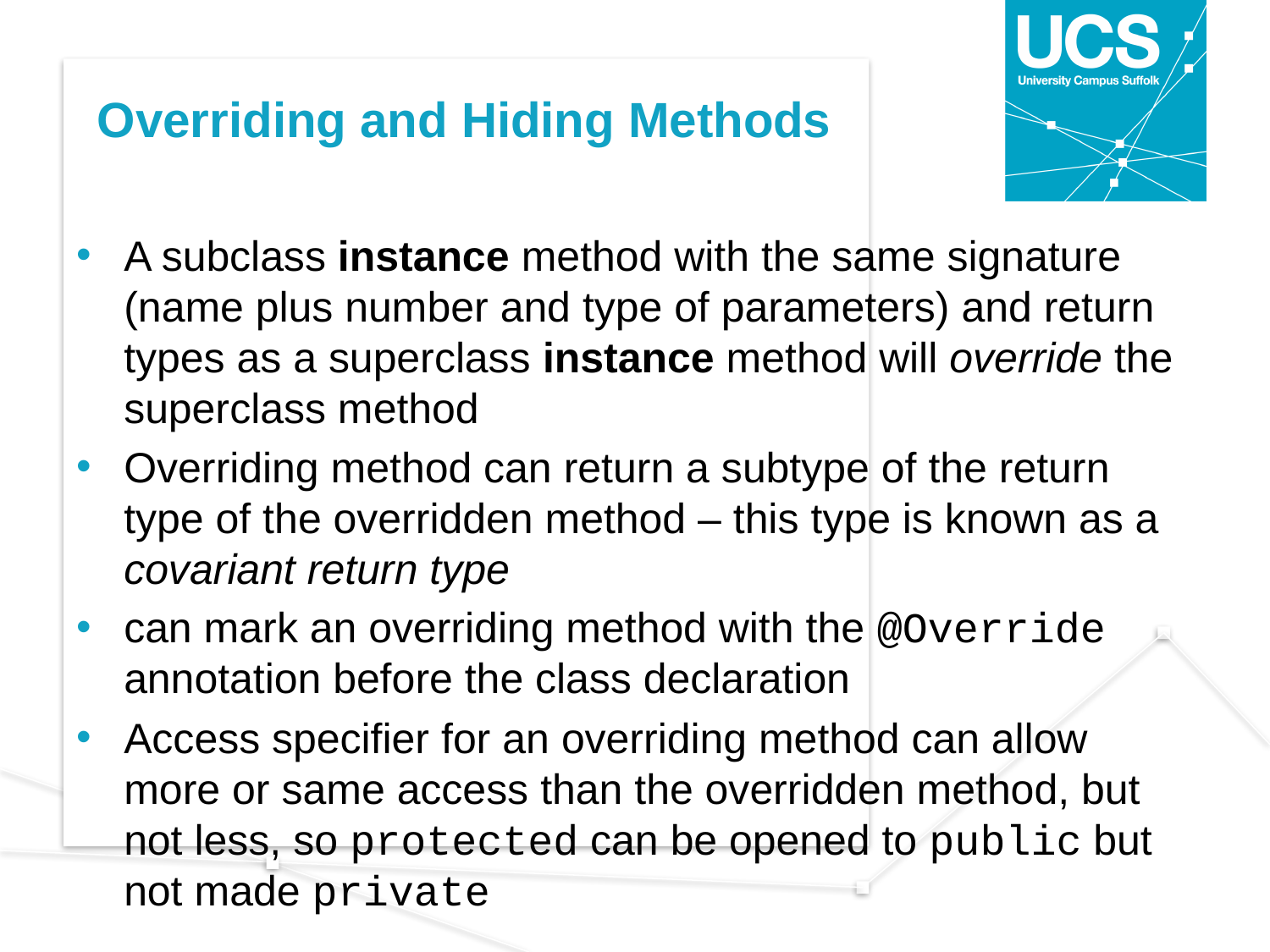

# Overriding and Hiding Methods
A subclass instance method with the same signature (name plus number and type of parameters) and return types as a superclass instance method will override the superclass method
Overriding method can return a subtype of the return type of the overridden method – this type is known as a covariant return type
can mark an overriding method with the @Override annotation before the class declaration
Access specifier for an overriding method can allow more or same access than the overridden method, but not less, so protected can be opened to public but not made private